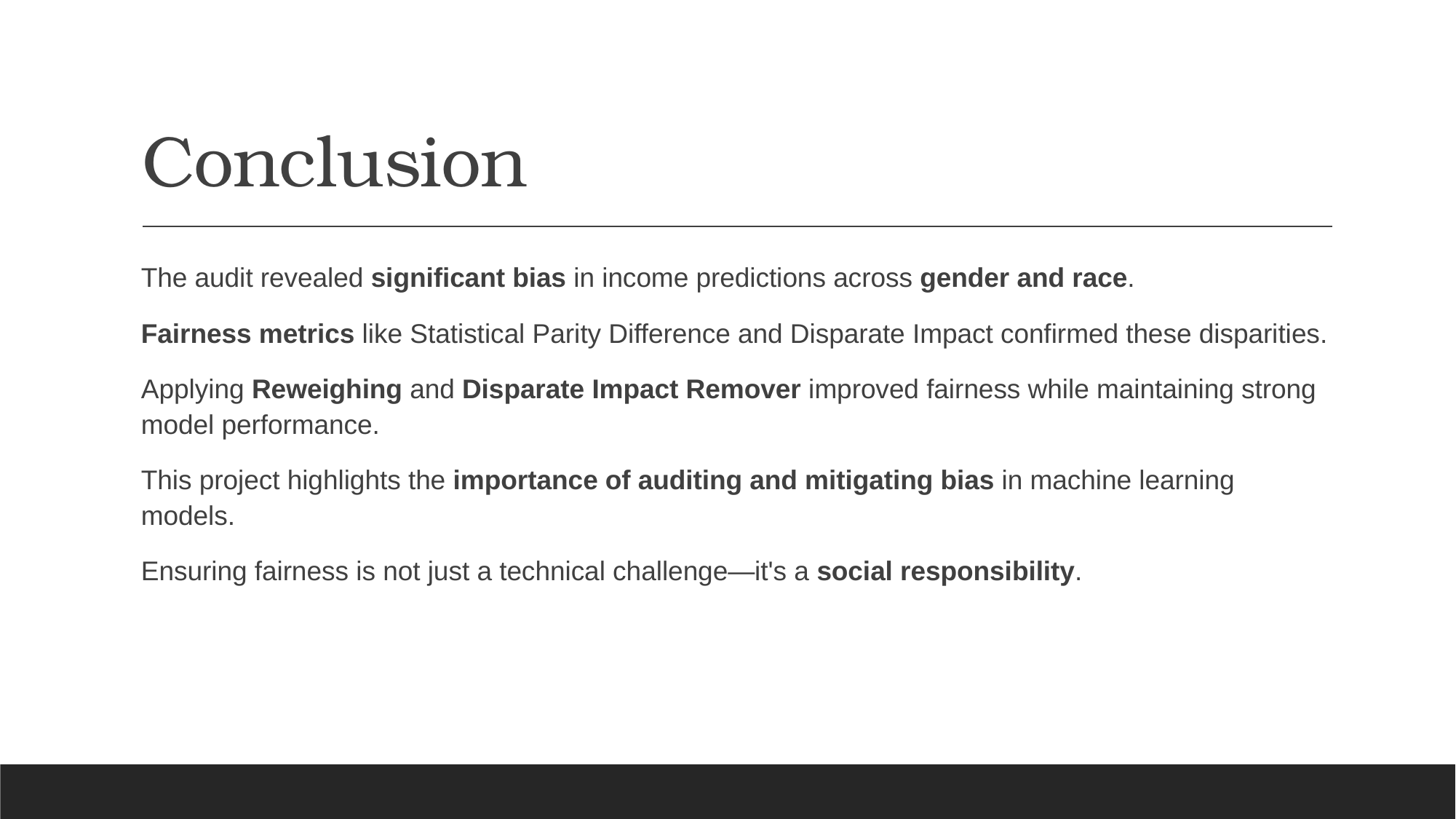

# Conclusion
The audit revealed significant bias in income predictions across gender and race.
Fairness metrics like Statistical Parity Difference and Disparate Impact confirmed these disparities.
Applying Reweighing and Disparate Impact Remover improved fairness while maintaining strong model performance.
This project highlights the importance of auditing and mitigating bias in machine learning models.
Ensuring fairness is not just a technical challenge—it's a social responsibility.